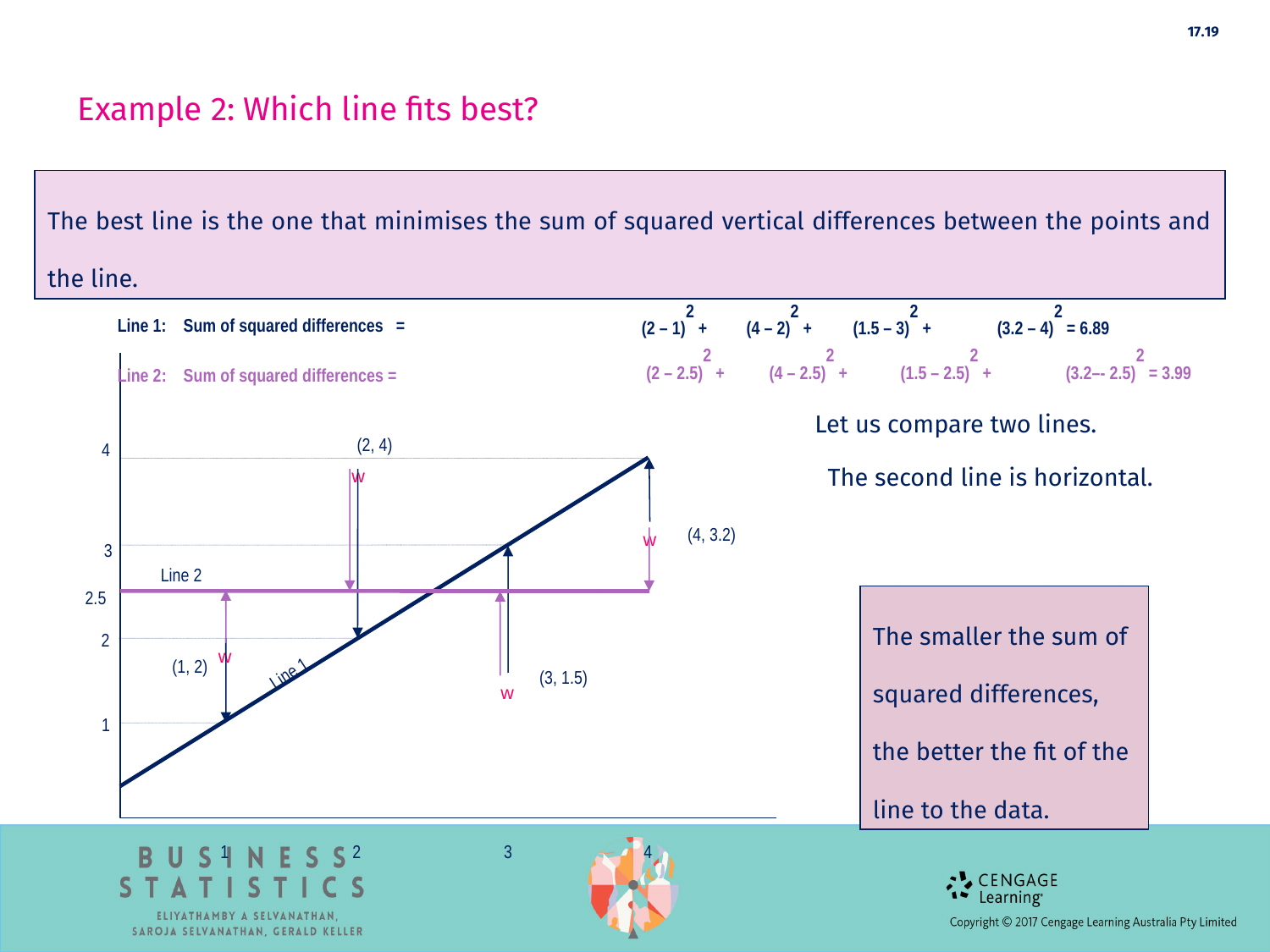

17.19
Example 2: Which line fits best?
The best line is the one that minimises the sum of squared vertical differences between the points and the line.
Line 1:    Sum of squared differences   =
(2 – 1)2 +
(4 – 2)2 +
(1.5 – 3)2 +
(3.2 – 4)2 = 6.89
(2 – 2.5)2 +
(4 – 2.5)2 +
(1.5 – 2.5)2 +
(3.2–- 2.5)2 = 3.99
Line 2:    Sum of squared differences =

Let us compare two lines.
(2, 4)
4
The second line is horizontal.
w

(4, 3.2)
w
3
Line 2

2.5
The smaller the sum of
squared differences,
the better the fit of the
line to the data.

2
w
(1, 2)
Line 1

(3, 1.5)
w
1
1

2
3
4